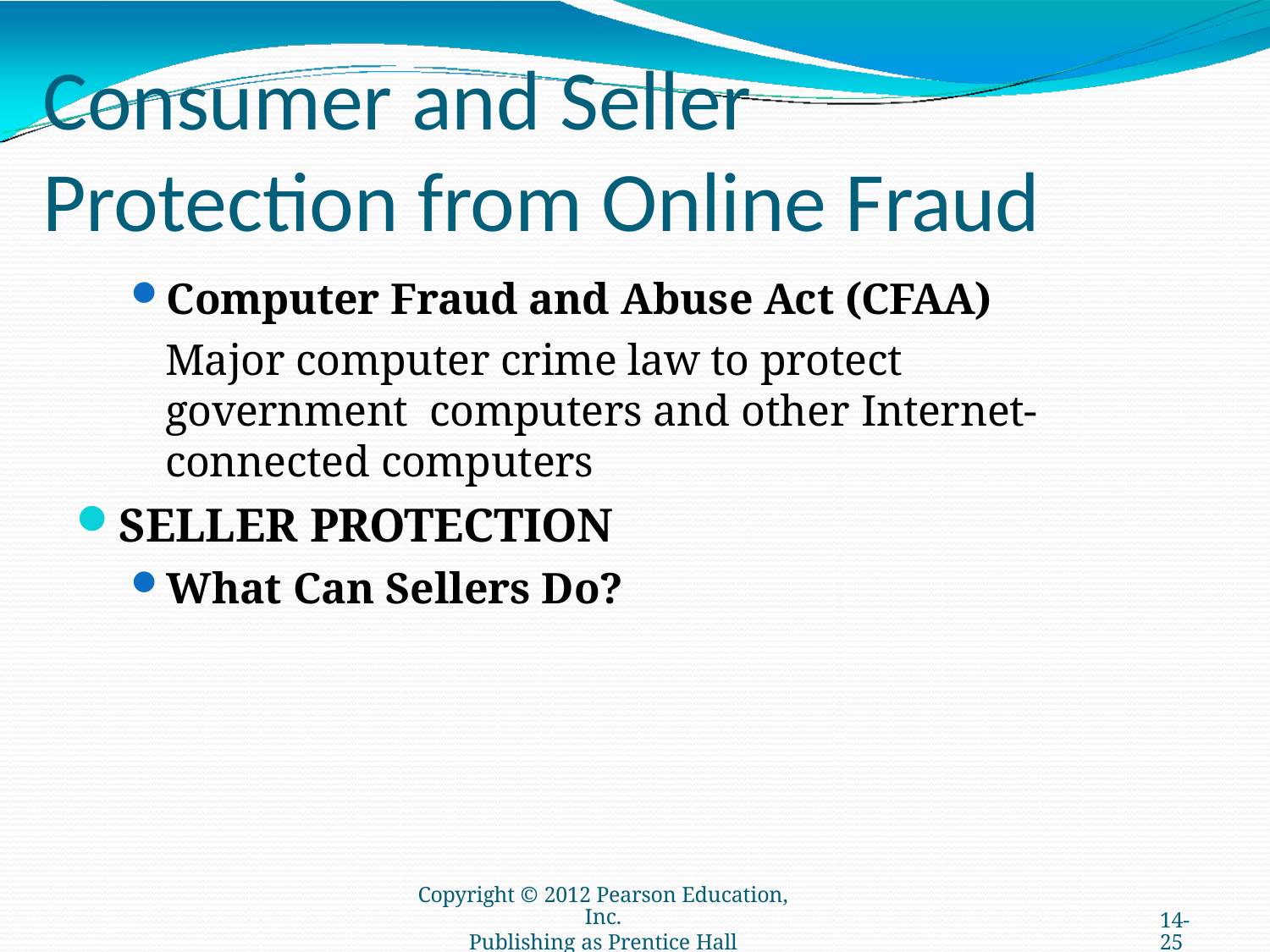

# Consumer and Seller  Protection from Online Fraud
Computer Fraud and Abuse Act (CFAA)
Major computer crime law to protect government  computers and other Internet-connected computers
SELLER PROTECTION
What Can Sellers Do?
Copyright © 2012 Pearson Education, Inc.
Publishing as Prentice Hall
14-25